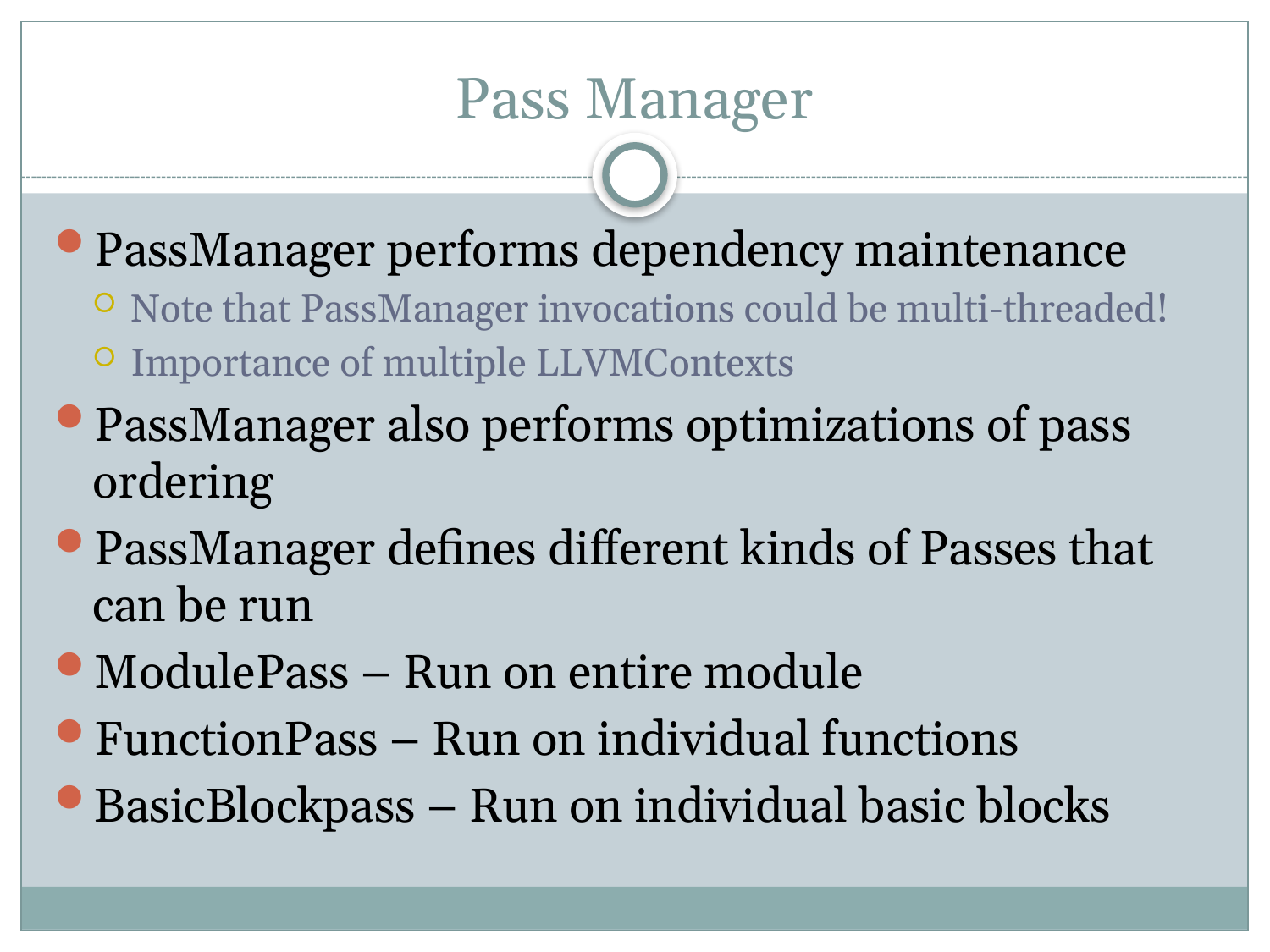

# Pass Manager
PassManager performs dependency maintenance
Note that PassManager invocations could be multi-threaded!
Importance of multiple LLVMContexts
PassManager also performs optimizations of pass ordering
PassManager defines different kinds of Passes that can be run
ModulePass – Run on entire module
FunctionPass – Run on individual functions
BasicBlockpass – Run on individual basic blocks